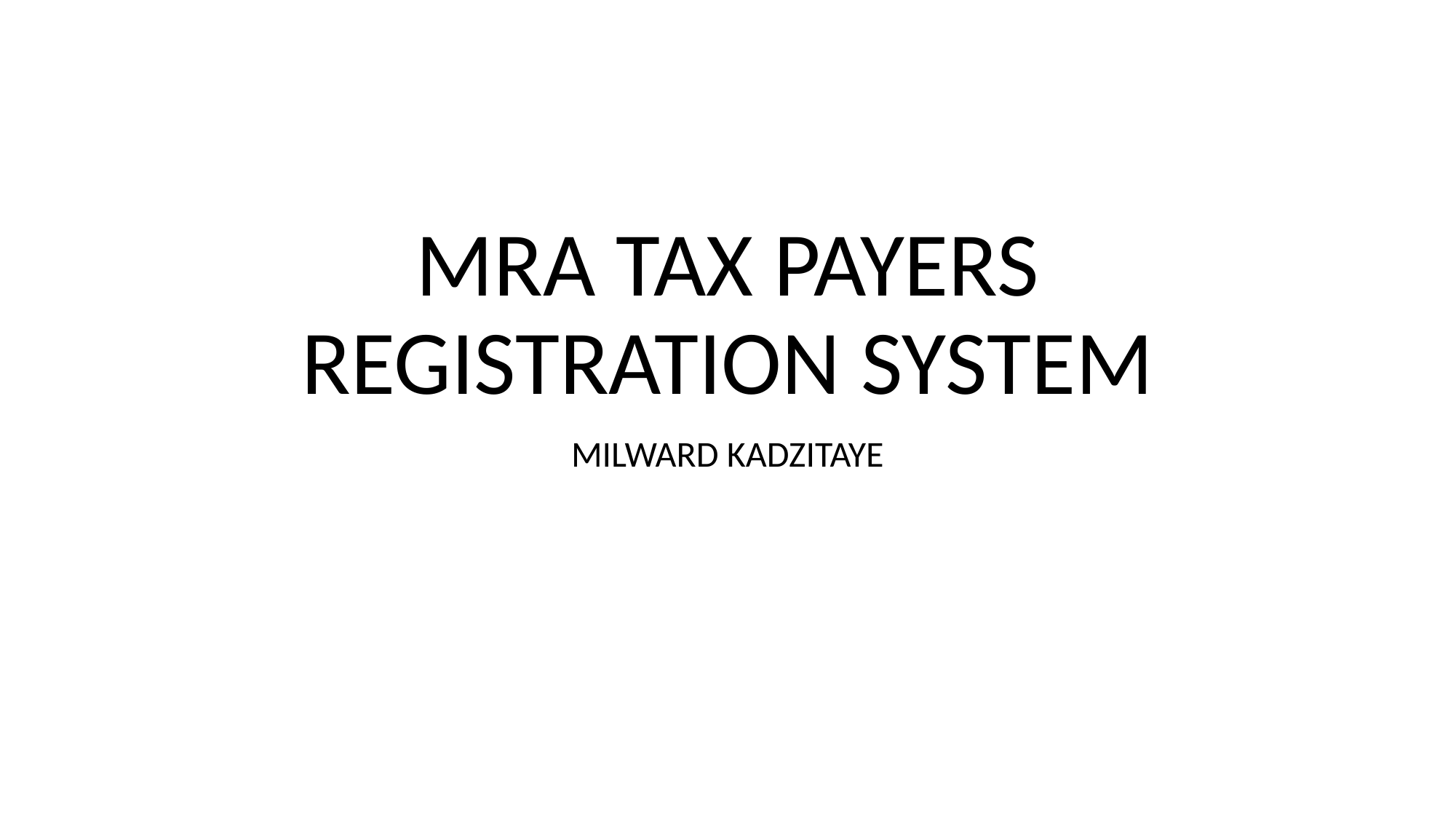

# MRA TAX PAYERS REGISTRATION SYSTEM
MILWARD KADZITAYE